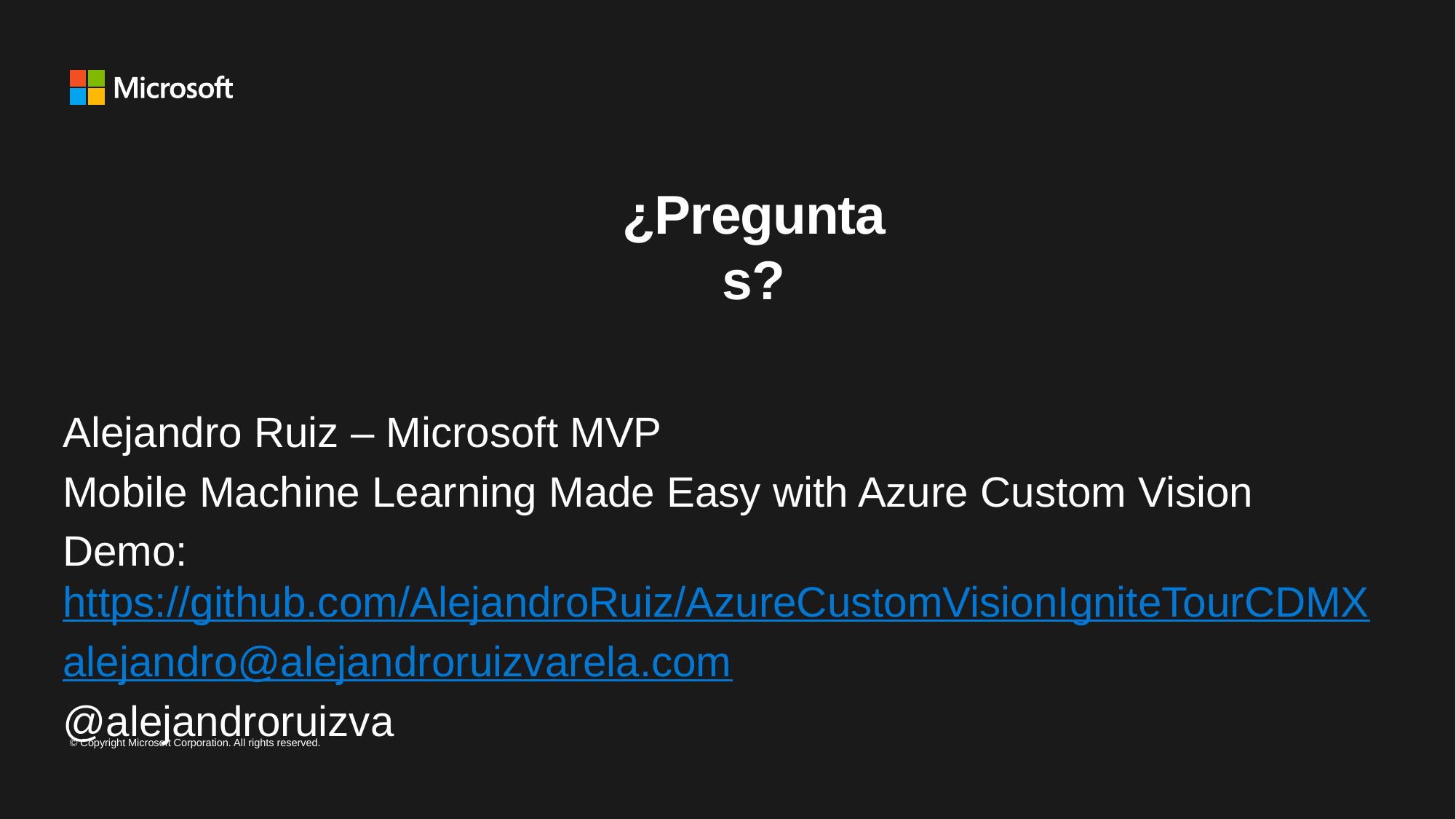

¿Preguntas?
Alejandro Ruiz – Microsoft MVP
Mobile Machine Learning Made Easy with Azure Custom Vision
Demo: https://github.com/AlejandroRuiz/AzureCustomVisionIgniteTourCDMX
alejandro@alejandroruizvarela.com
@alejandroruizva